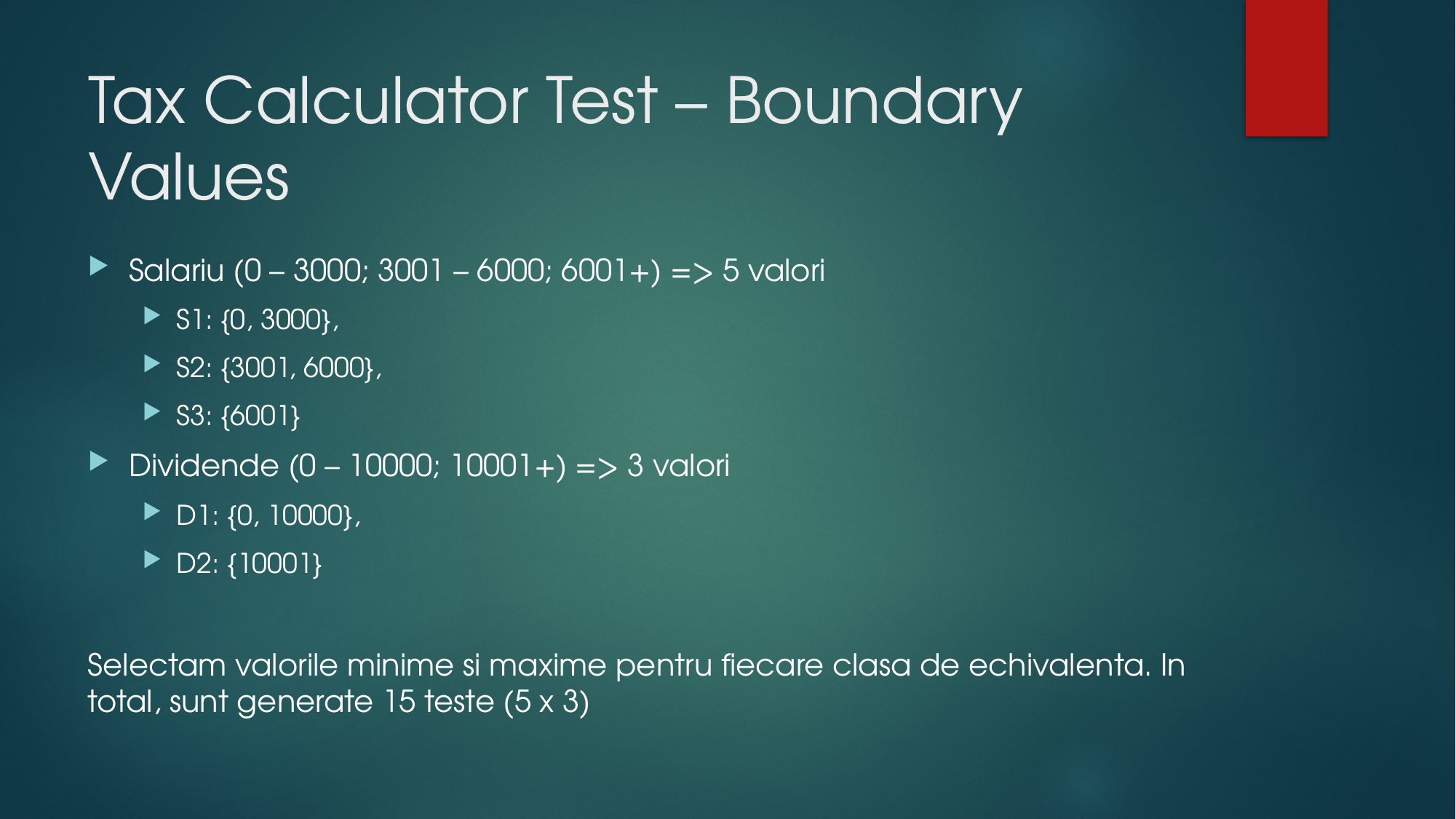

# Tax Calculator Test – Boundary Values
Salariu (0 – 3000; 3001 – 6000; 6001+) => 5 valori
S1: {0, 3000},
S2: {3001, 6000},
S3: {6001}
Dividende (0 – 10000; 10001+) => 3 valori
D1: {0, 10000},
D2: {10001}

Selectam valorile minime si maxime pentru fiecare clasa de echivalenta. In total, sunt generate 15 teste (5 x 3)